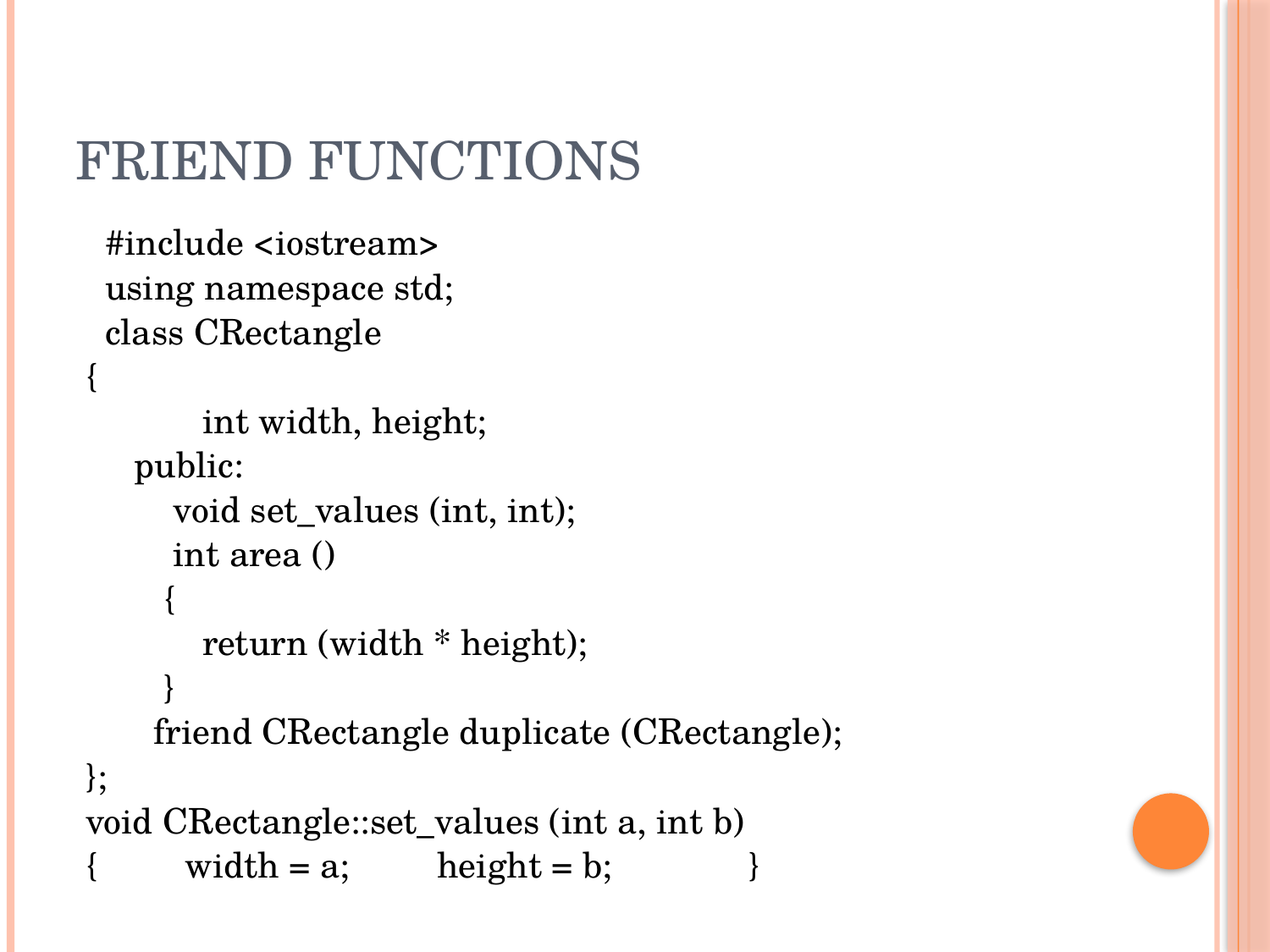

# friend functions
   #include <iostream>
   using namespace std;
   class CRectangle
 {
             int width, height;
      public:
          void set_values (int, int);
          int area ()
         {
             return (width * height);
         }
        friend CRectangle duplicate (CRectangle);
 };
 void CRectangle::set_values (int a, int b)
 {         width = a;         height = b;              }